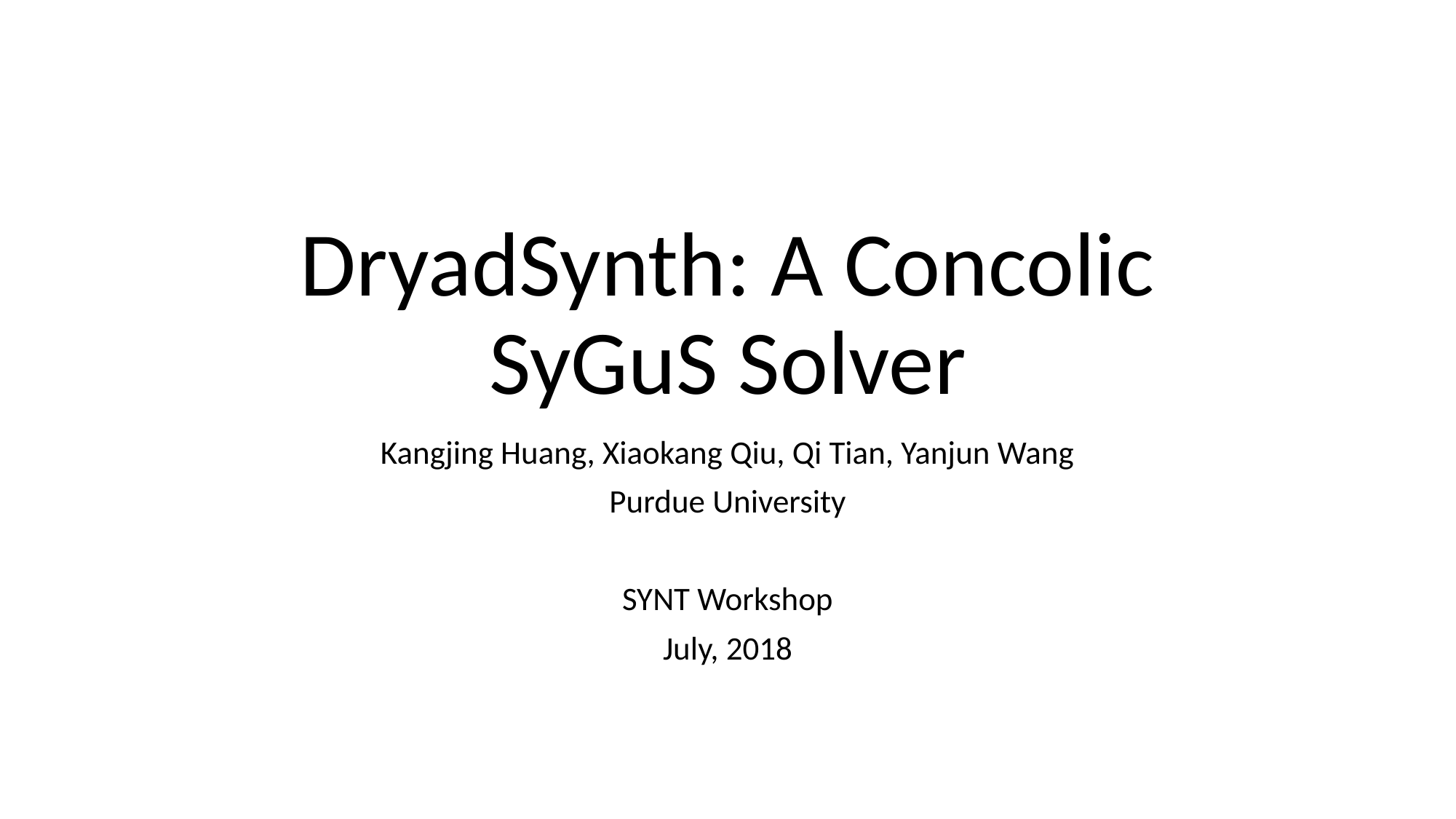

# DryadSynth: A Concolic SyGuS Solver
Kangjing Huang, Xiaokang Qiu, Qi Tian, Yanjun Wang
Purdue University

SYNT Workshop
July, 2018